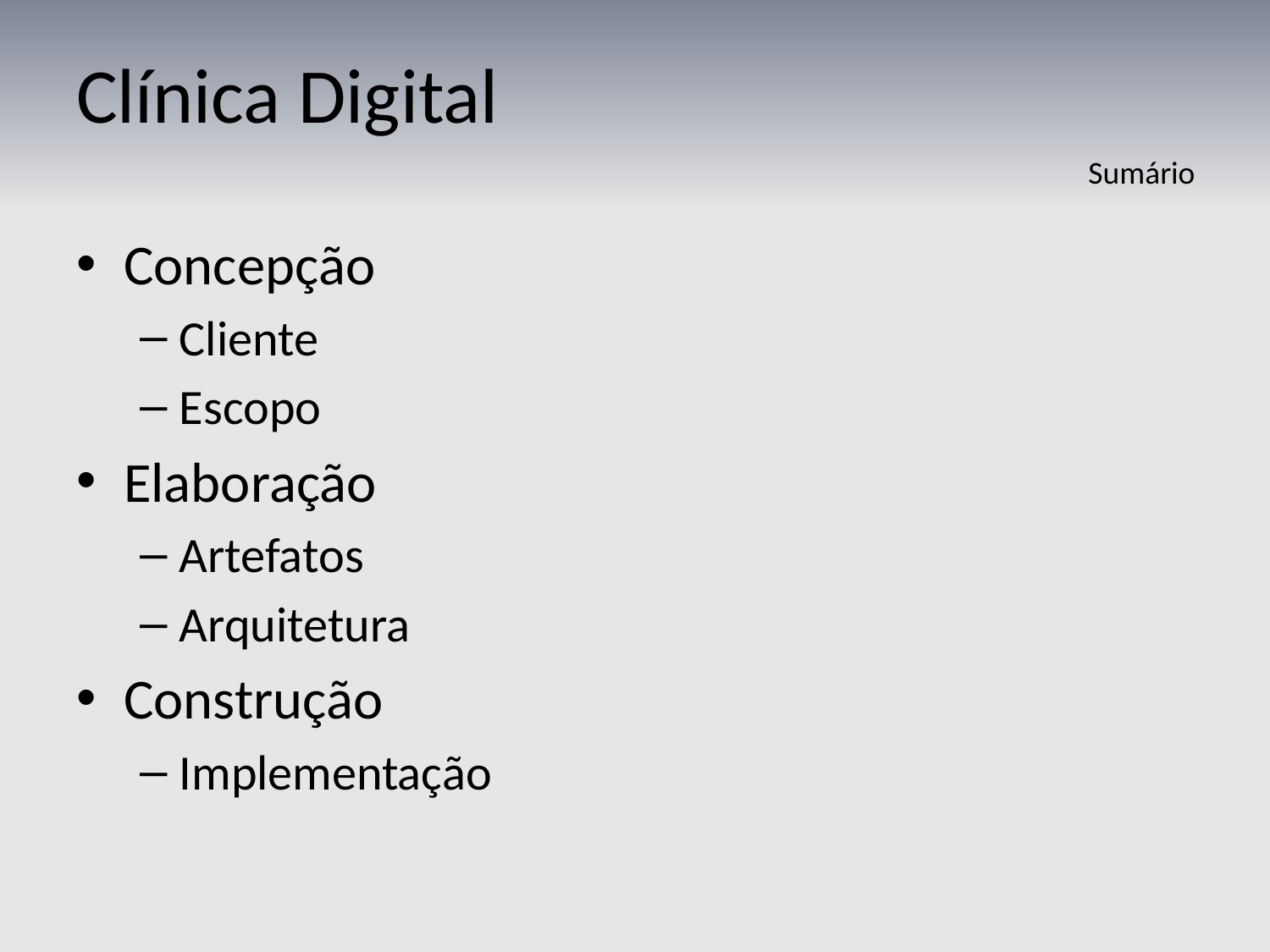

# Clínica Digital
Sumário
Concepção
Cliente
Escopo
Elaboração
Artefatos
Arquitetura
Construção
Implementação